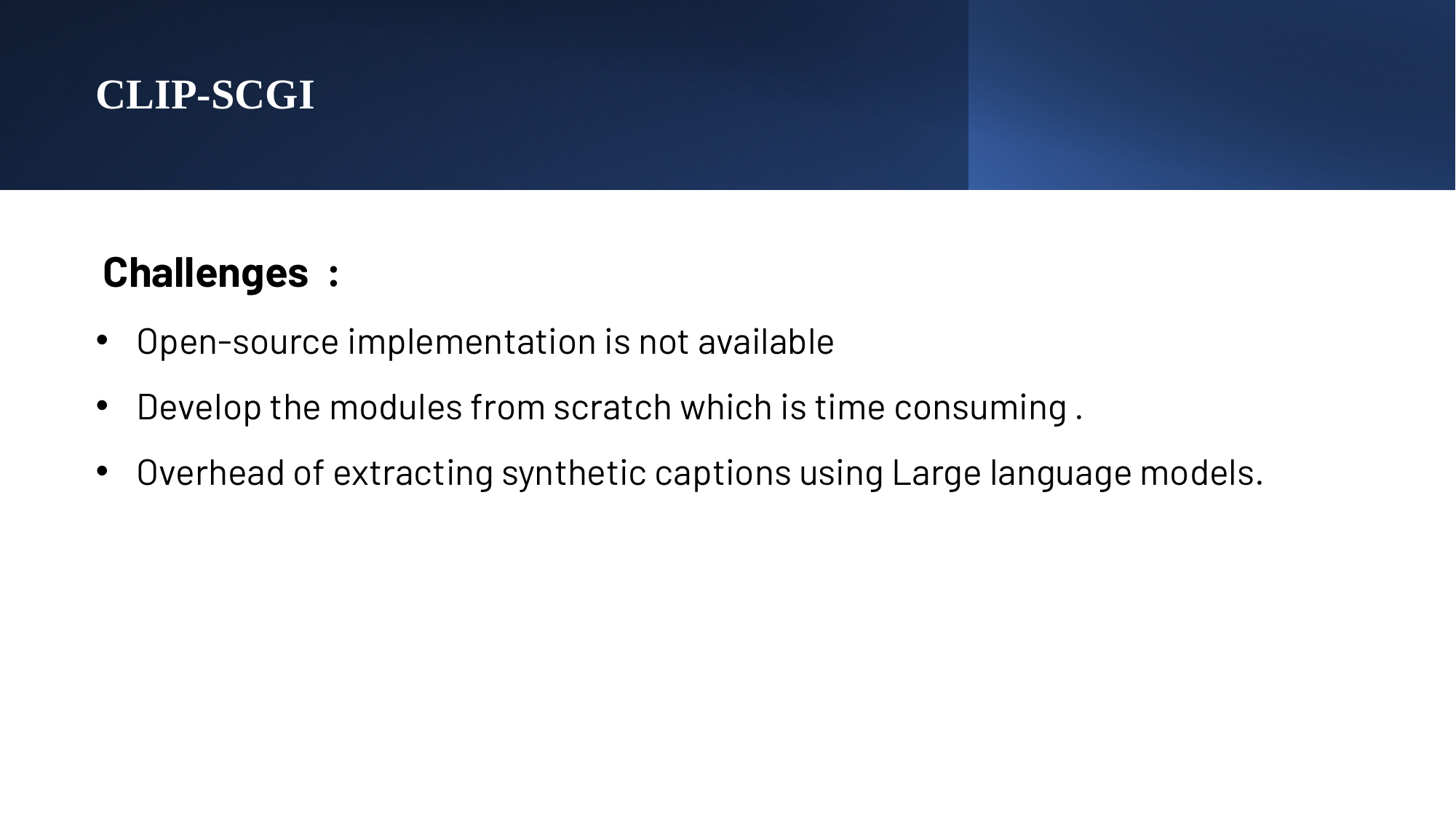

# CLIP-SCGI
 Challenges  :
Open-source implementation is not available
Develop the modules from scratch which is time consuming .
Overhead of extracting synthetic captions using Large language models.